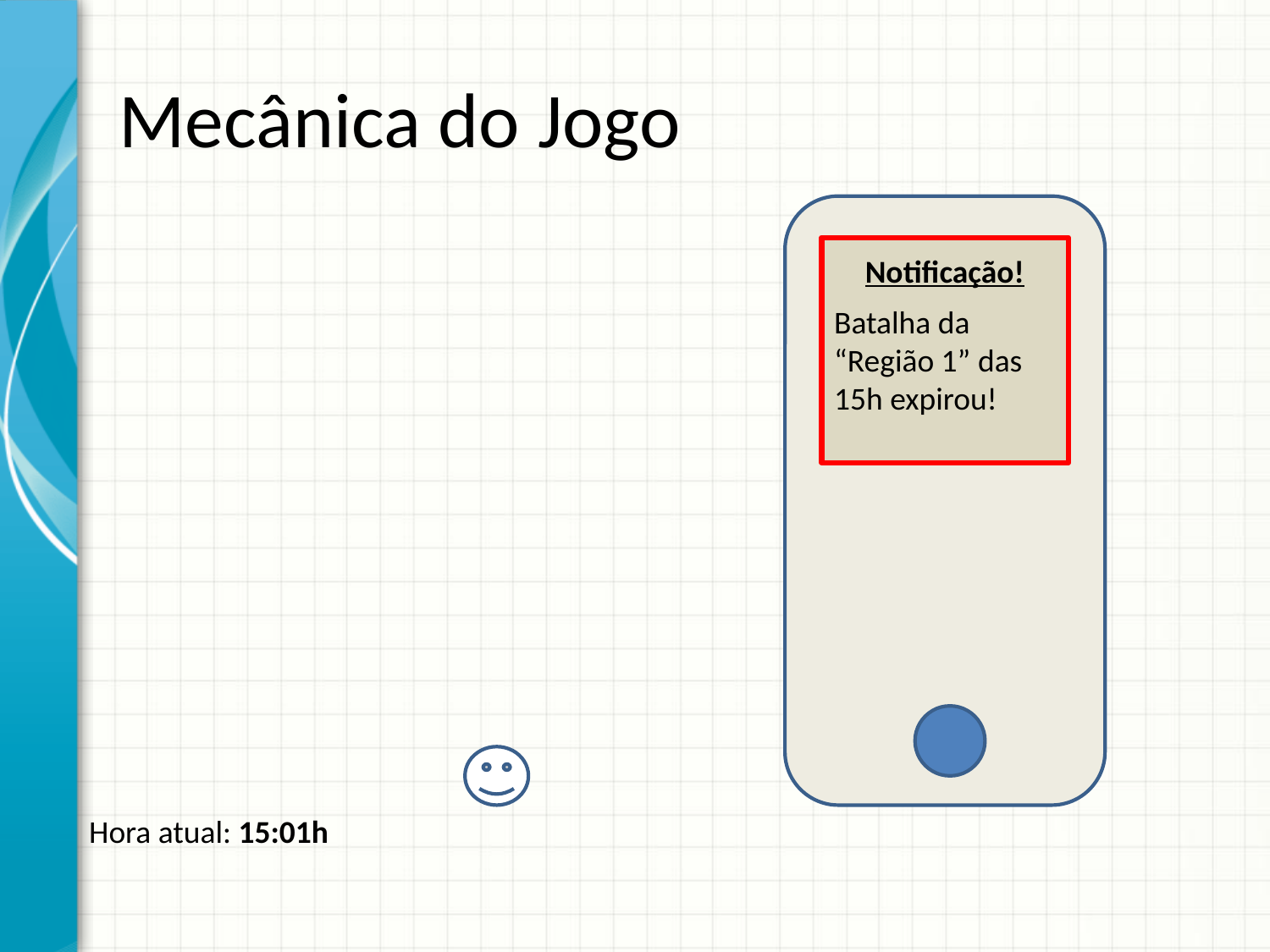

# Mecânica do Jogo

Notificação!
Batalha da “Região 1” das 15h expirou!

Hora atual: 15:01h